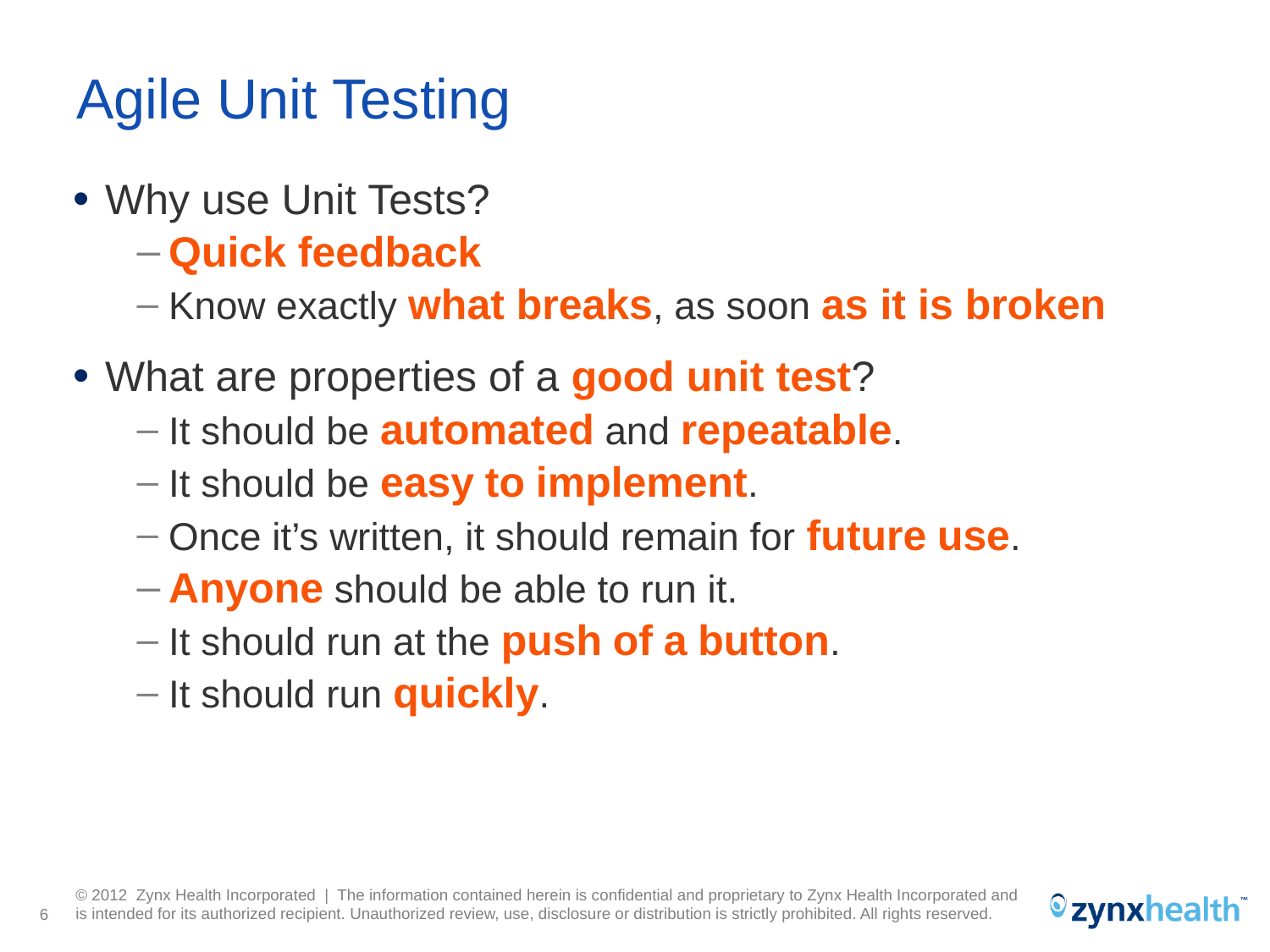

# Agile Unit Testing
Why use Unit Tests?
Quick feedback
Know exactly what breaks, as soon as it is broken
What are properties of a good unit test?
It should be automated and repeatable.
It should be easy to implement.
Once it’s written, it should remain for future use.
Anyone should be able to run it.
It should run at the push of a button.
It should run quickly.